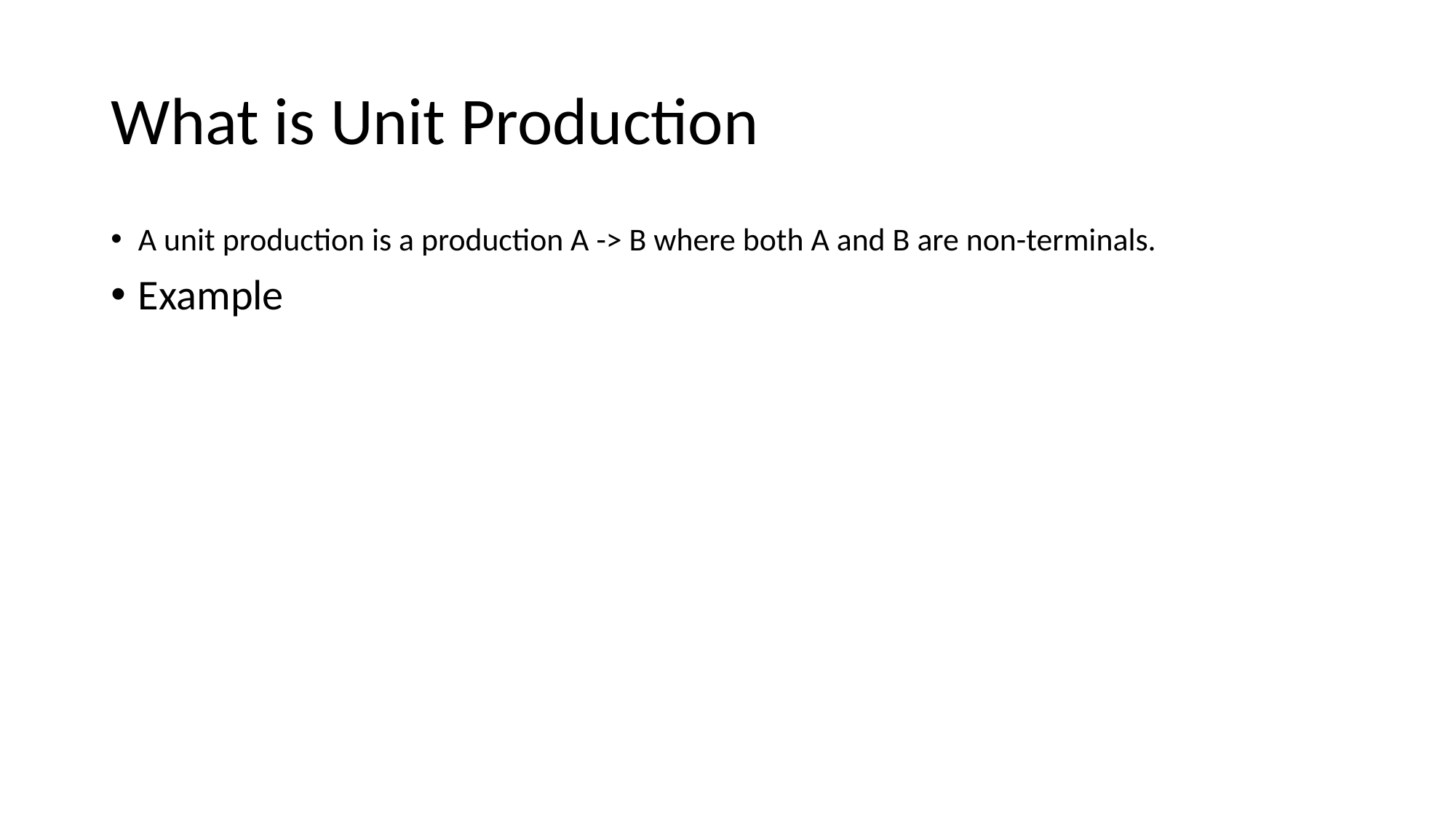

# What is Unit Production
A unit production is a production A -> B where both A and B are non-terminals.
Example